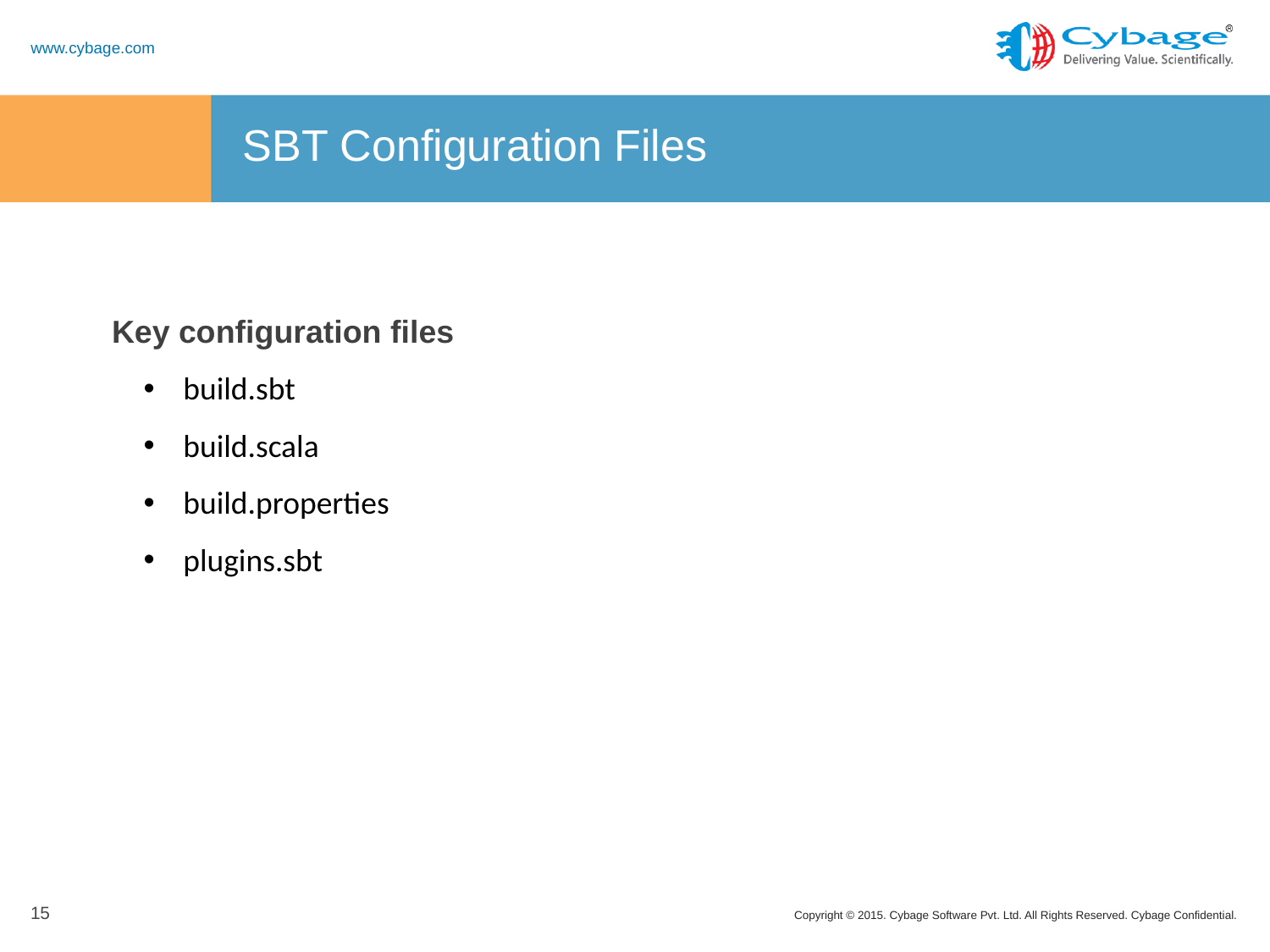

# SBT Configuration Files
Key configuration files
build.sbt
build.scala
build.properties
plugins.sbt

15